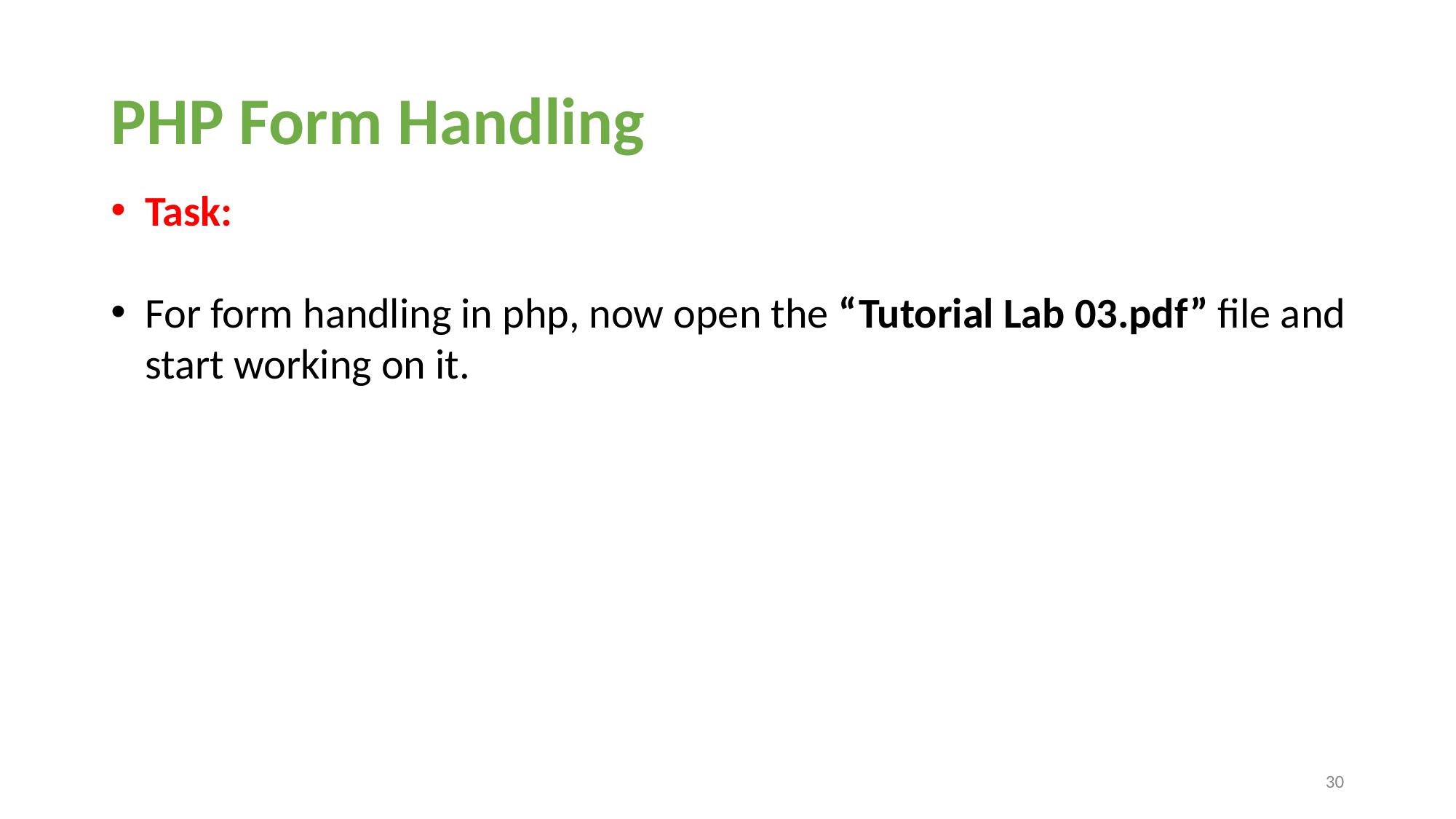

# PHP Form Handling
Task:

For form handling in php, now open the “Tutorial Lab 03.pdf” file and start working on it.

30